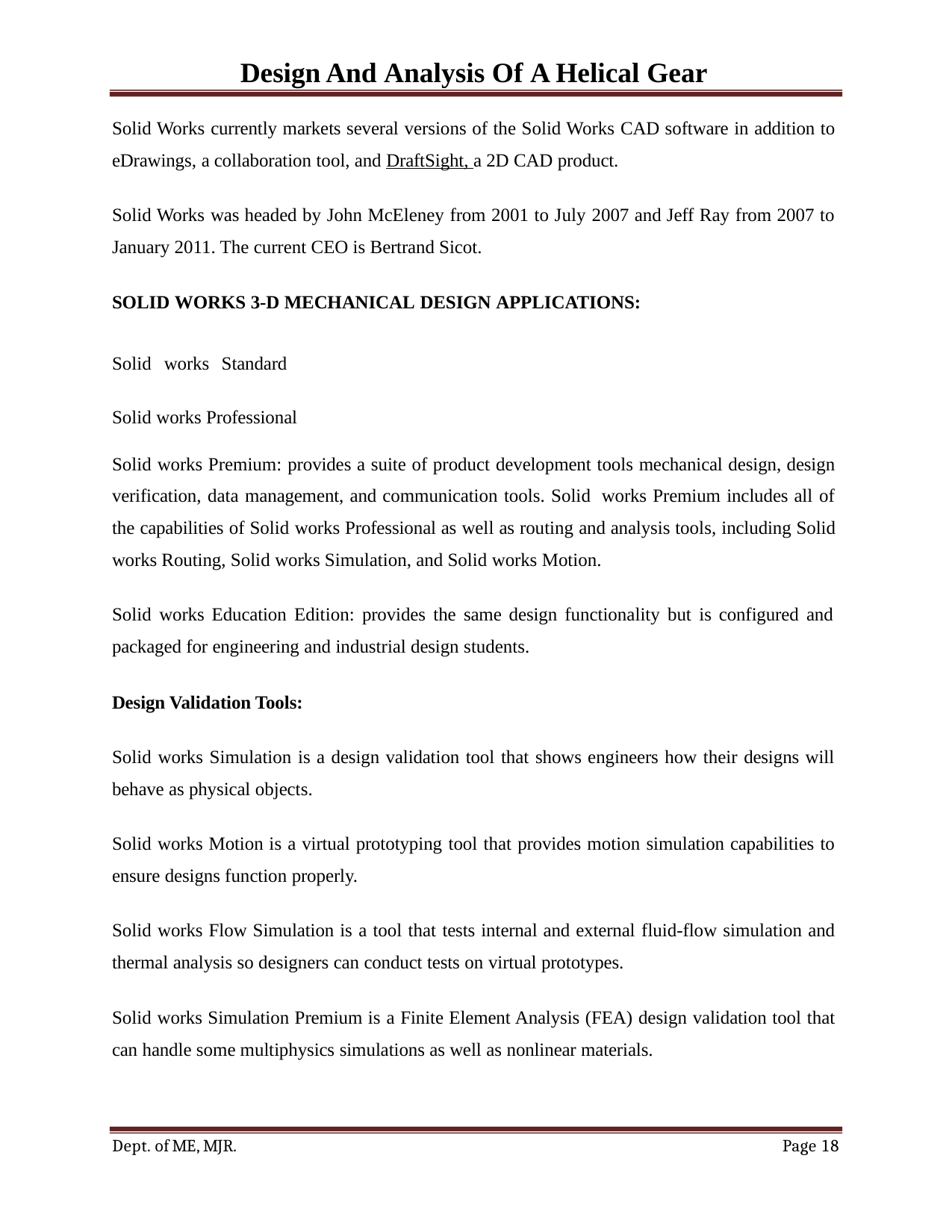

Design And Analysis Of A Helical Gear

Solid Works currently markets several versions of the Solid Works CAD software in addition to  eDrawings, a collaboration tool, and DraftSight, a 2D CAD product.

Solid Works was headed by John McEleney from 2001 to July 2007 and Jeff Ray from 2007 to  January 2011. The current CEO is Bertrand Sicot.

SOLID WORKS 3-D MECHANICAL DESIGN APPLICATIONS:
Solid works Standard  Solid works Professional
Solid works Premium: provides a suite of product development tools mechanical design, design  verification, data management, and communication tools. Solid works Premium includes all of  the capabilities of Solid works Professional as well as routing and analysis tools, including Solid  works Routing, Solid works Simulation, and Solid works Motion.

Solid works Education Edition: provides the same design functionality but is configured and  packaged for engineering and industrial design students.

Design Validation Tools:

Solid works Simulation is a design validation tool that shows engineers how their designs will  behave as physical objects.

Solid works Motion is a virtual prototyping tool that provides motion simulation capabilities to  ensure designs function properly.

Solid works Flow Simulation is a tool that tests internal and external fluid-flow simulation and  thermal analysis so designers can conduct tests on virtual prototypes.

Solid works Simulation Premium is a Finite Element Analysis (FEA) design validation tool that  can handle some multiphysics simulations as well as nonlinear materials.

Dept. of ME, MJR.
Page 18